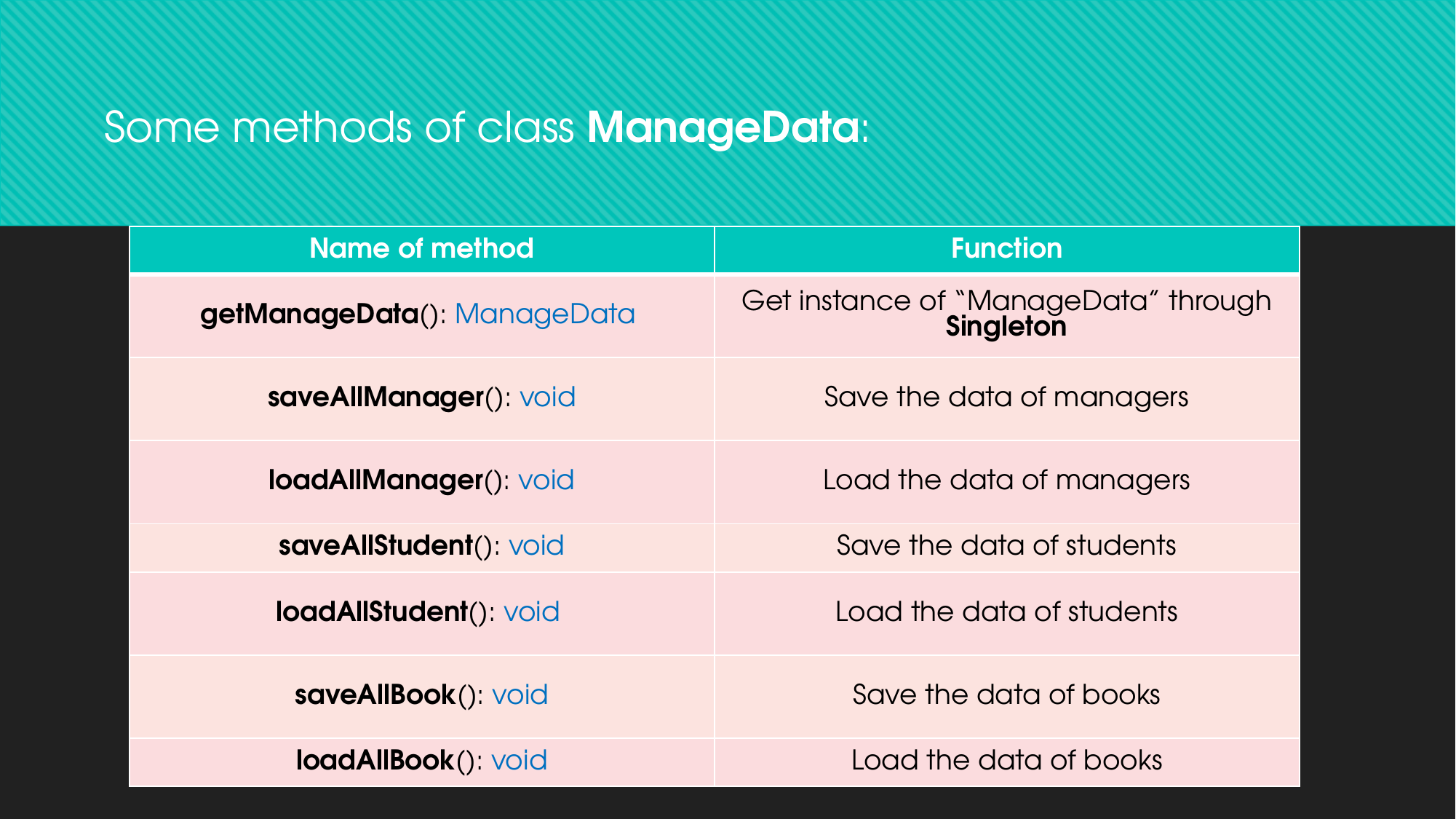

Some methods of class ManageData:
| Name of method | Function |
| --- | --- |
| getManageData(): ManageData | Get instance of “ManageData” through Singleton |
| saveAllManager(): void | Save the data of managers |
| loadAllManager(): void | Load the data of managers |
| saveAllStudent(): void | Save the data of students |
| loadAllStudent(): void | Load the data of students |
| saveAllBook(): void | Save the data of books |
| loadAllBook(): void | Load the data of books |